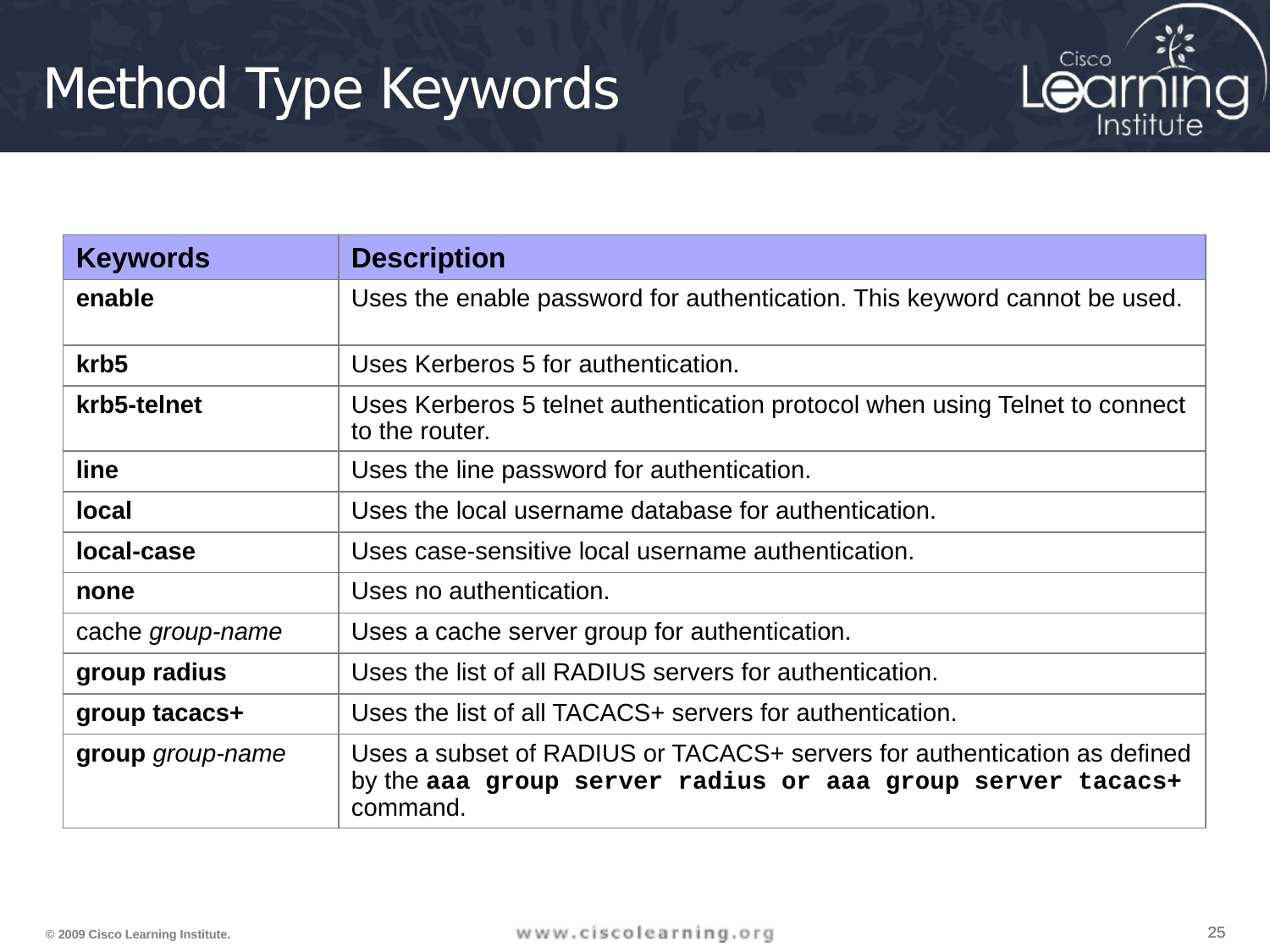

# Method Type Keywords
| Keywords | Description |
| --- | --- |
| enable | Uses the enable password for authentication. This keyword cannot be used. |
| krb5 | Uses Kerberos 5 for authentication. |
| krb5-telnet | Uses Kerberos 5 telnet authentication protocol when using Telnet to connect to the router. |
| line | Uses the line password for authentication. |
| local | Uses the local username database for authentication. |
| local-case | Uses case-sensitive local username authentication. |
| none | Uses no authentication. |
| cache group-name | Uses a cache server group for authentication. |
| group radius | Uses the list of all RADIUS servers for authentication. |
| group tacacs+ | Uses the list of all TACACS+ servers for authentication. |
| group group-name | Uses a subset of RADIUS or TACACS+ servers for authentication as defined by the aaa group server radius or aaa group server tacacs+ command. |